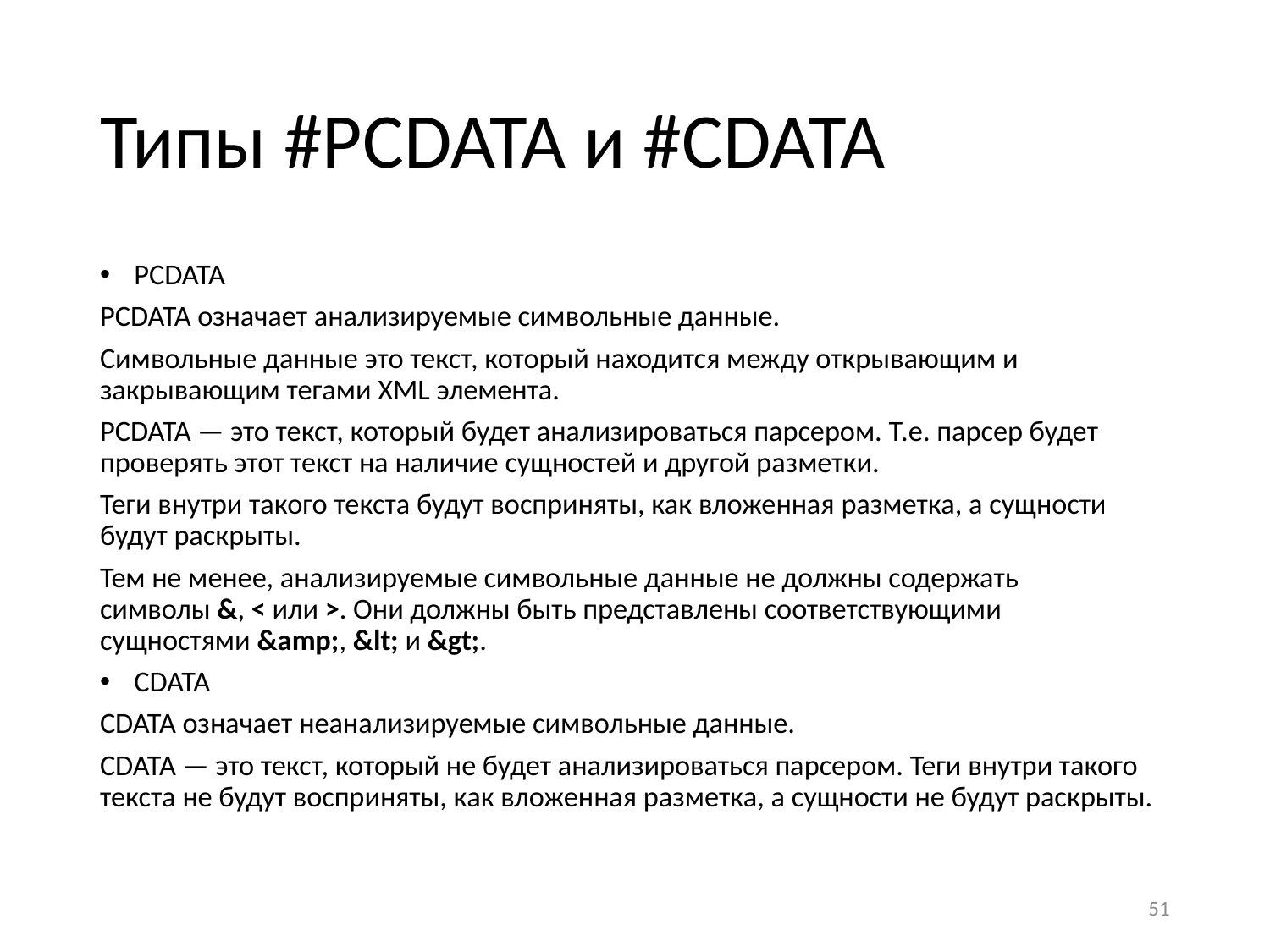

# Типы #PCDATA и #CDATA
PCDATA
PCDATA означает анализируемые символьные данные.
Символьные данные это текст, который находится между открывающим и закрывающим тегами XML элемента.
PCDATA — это текст, который будет анализироваться парсером. Т.е. парсер будет проверять этот текст на наличие сущностей и другой разметки.
Теги внутри такого текста будут восприняты, как вложенная разметка, а сущности будут раскрыты.
Тем не менее, анализируемые символьные данные не должны содержать символы &, < или >. Они должны быть представлены соответствующими сущностями &amp;, &lt; и &gt;.
CDATA
CDATA означает неанализируемые символьные данные.
CDATA — это текст, который не будет анализироваться парсером. Теги внутри такого текста не будут восприняты, как вложенная разметка, а сущности не будут раскрыты.

51